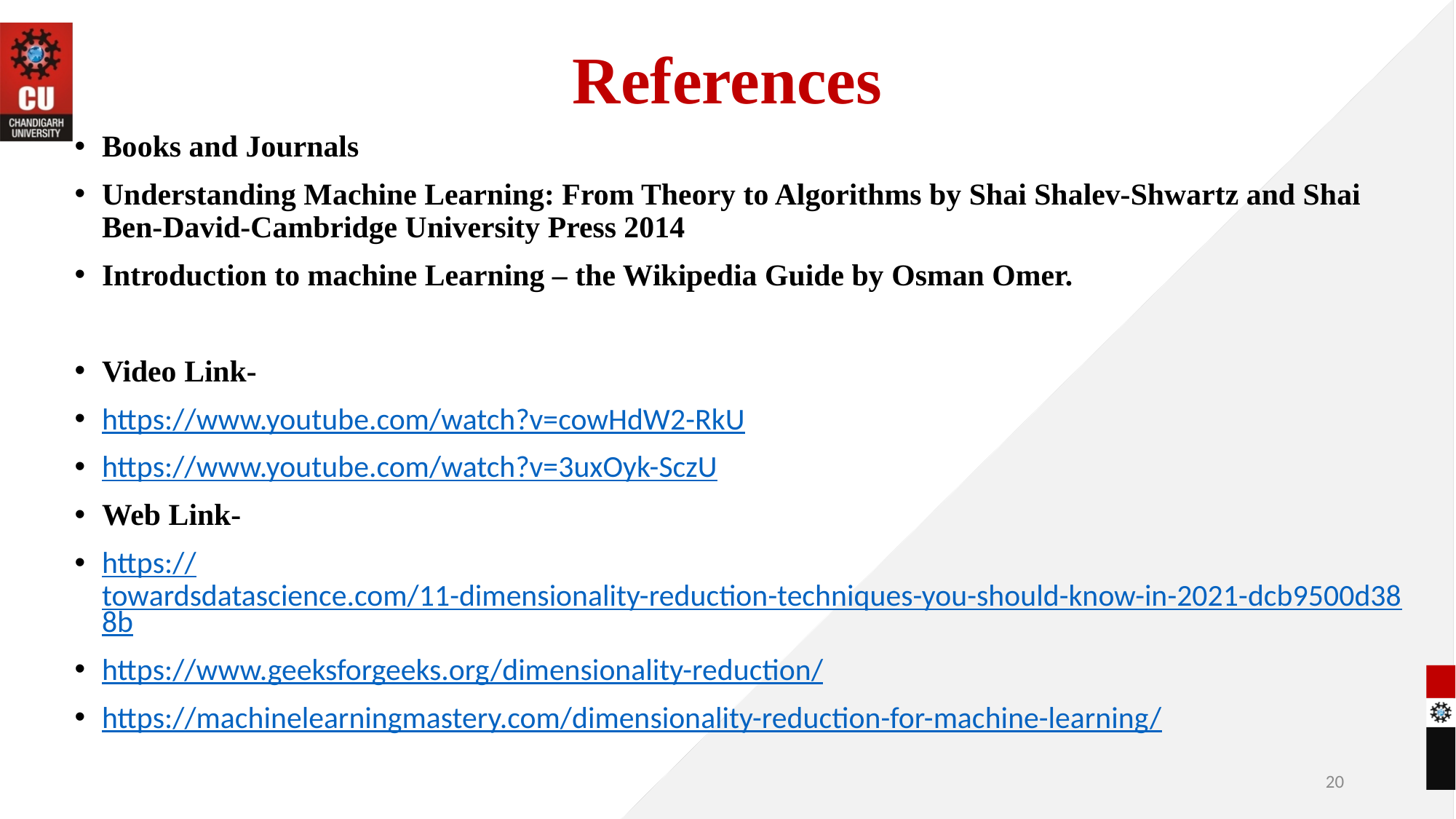

# References
Books and Journals
Understanding Machine Learning: From Theory to Algorithms by Shai Shalev-Shwartz and Shai Ben-David-Cambridge University Press 2014
Introduction to machine Learning – the Wikipedia Guide by Osman Omer.

Video Link-
https://www.youtube.com/watch?v=cowHdW2-RkU
https://www.youtube.com/watch?v=3uxOyk-SczU
Web Link-
https://towardsdatascience.com/11-dimensionality-reduction-techniques-you-should-know-in-2021-dcb9500d388b
https://www.geeksforgeeks.org/dimensionality-reduction/
https://machinelearningmastery.com/dimensionality-reduction-for-machine-learning/
20